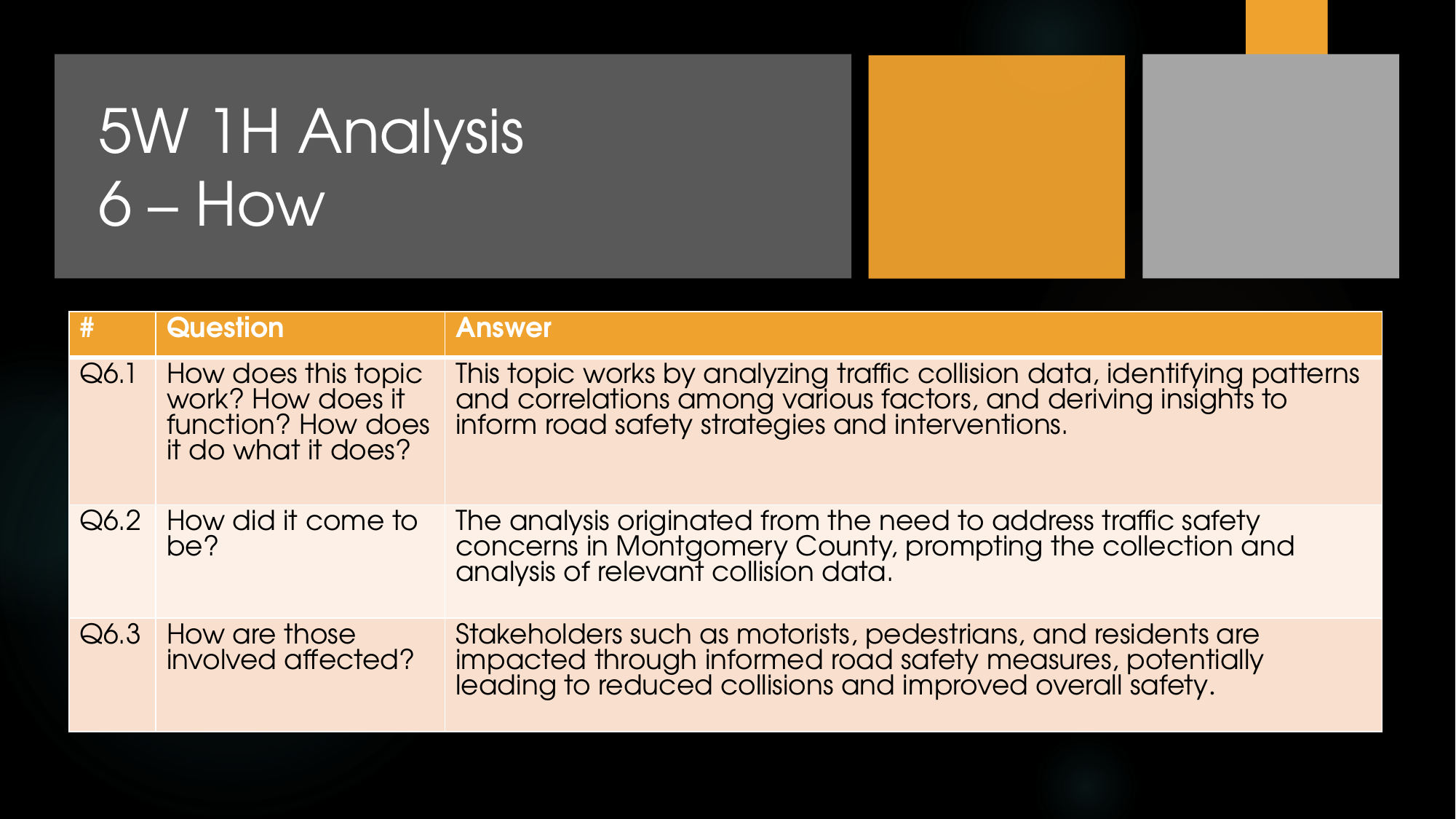

# 5W 1H Analysis 6 – How
| # | Question | Answer |
| --- | --- | --- |
| Q6.1 | How does this topic work? How does it function? How does it do what it does? | This topic works by analyzing traffic collision data, identifying patterns and correlations among various factors, and deriving insights to inform road safety strategies and interventions. |
| Q6.2 | How did it come to be? | The analysis originated from the need to address traffic safety concerns in Montgomery County, prompting the collection and analysis of relevant collision data. |
| Q6.3 | How are those involved affected? | Stakeholders such as motorists, pedestrians, and residents are impacted through informed road safety measures, potentially leading to reduced collisions and improved overall safety. |